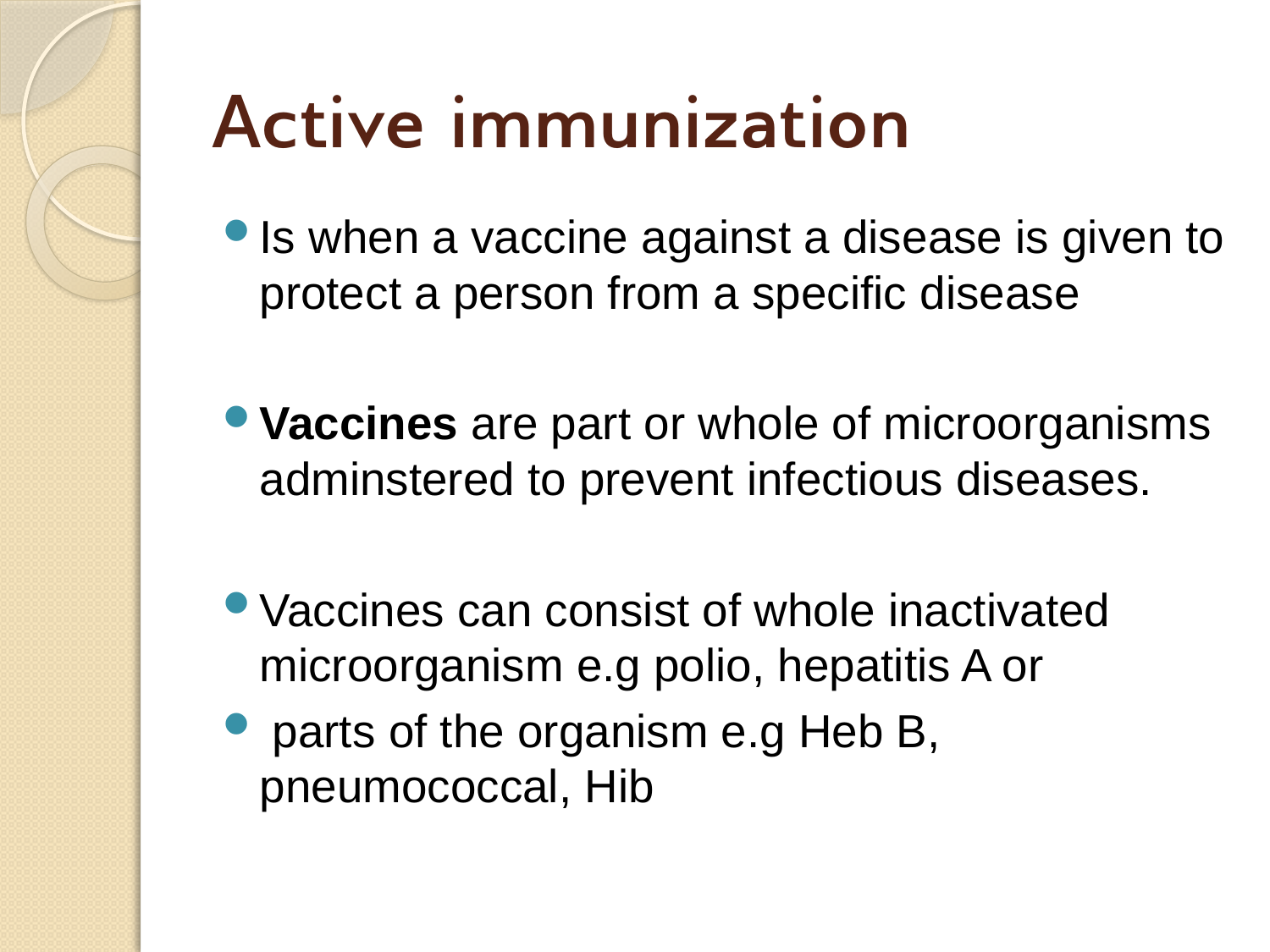

# Active immunization
Is when a vaccine against a disease is given to protect a person from a specific disease

Vaccines are part or whole of microorganisms adminstered to prevent infectious diseases.

Vaccines can consist of whole inactivated microorganism e.g polio, hepatitis A or
 parts of the organism e.g Heb B, pneumococcal, Hib